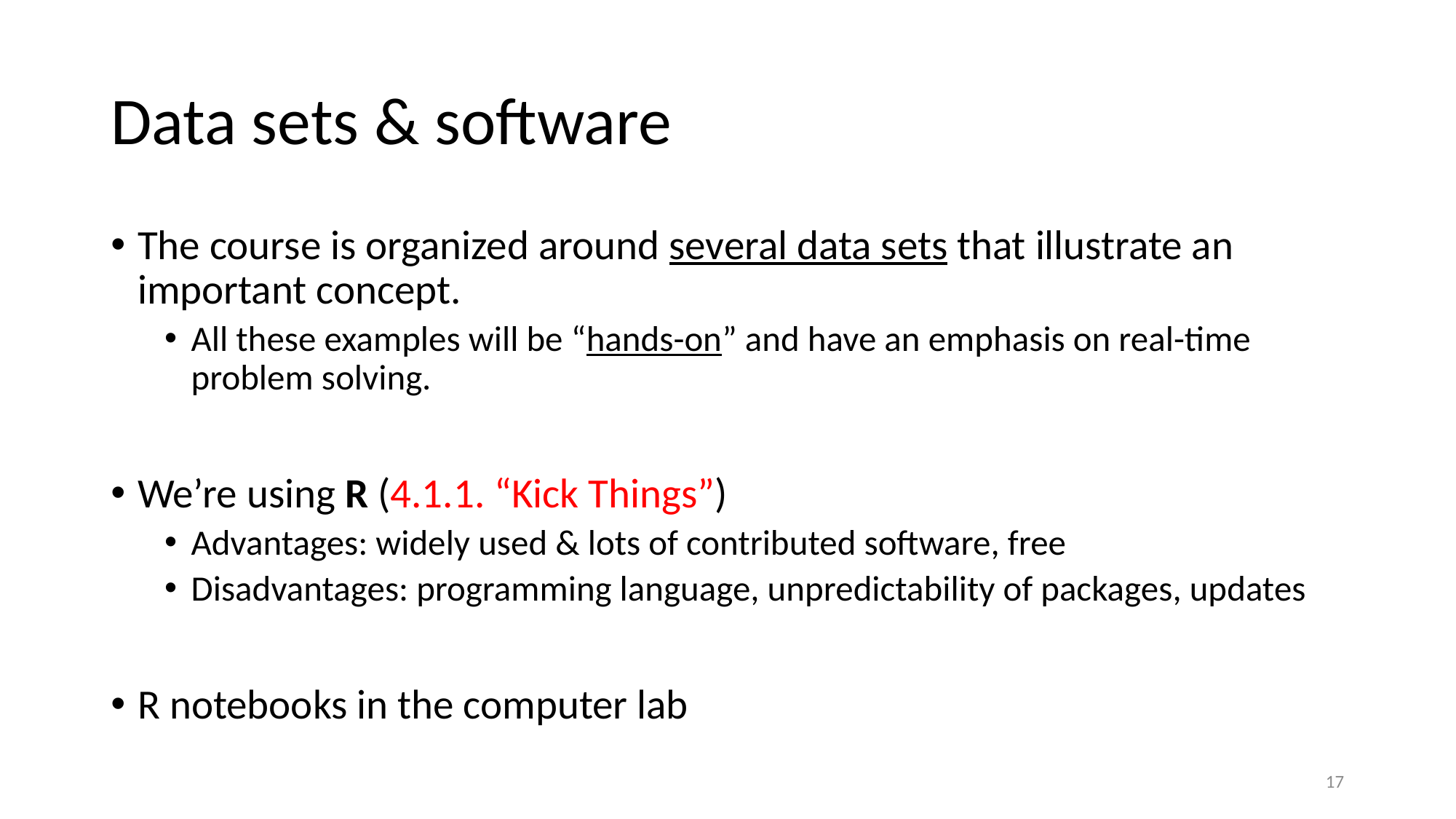

# Data sets & software
The course is organized around several data sets that illustrate an important concept.
All these examples will be “hands-on” and have an emphasis on real-time problem solving.

We’re using R (4.1.1. “Kick Things”)
Advantages: widely used & lots of contributed software, free
Disadvantages: programming language, unpredictability of packages, updates

R notebooks in the computer lab

17